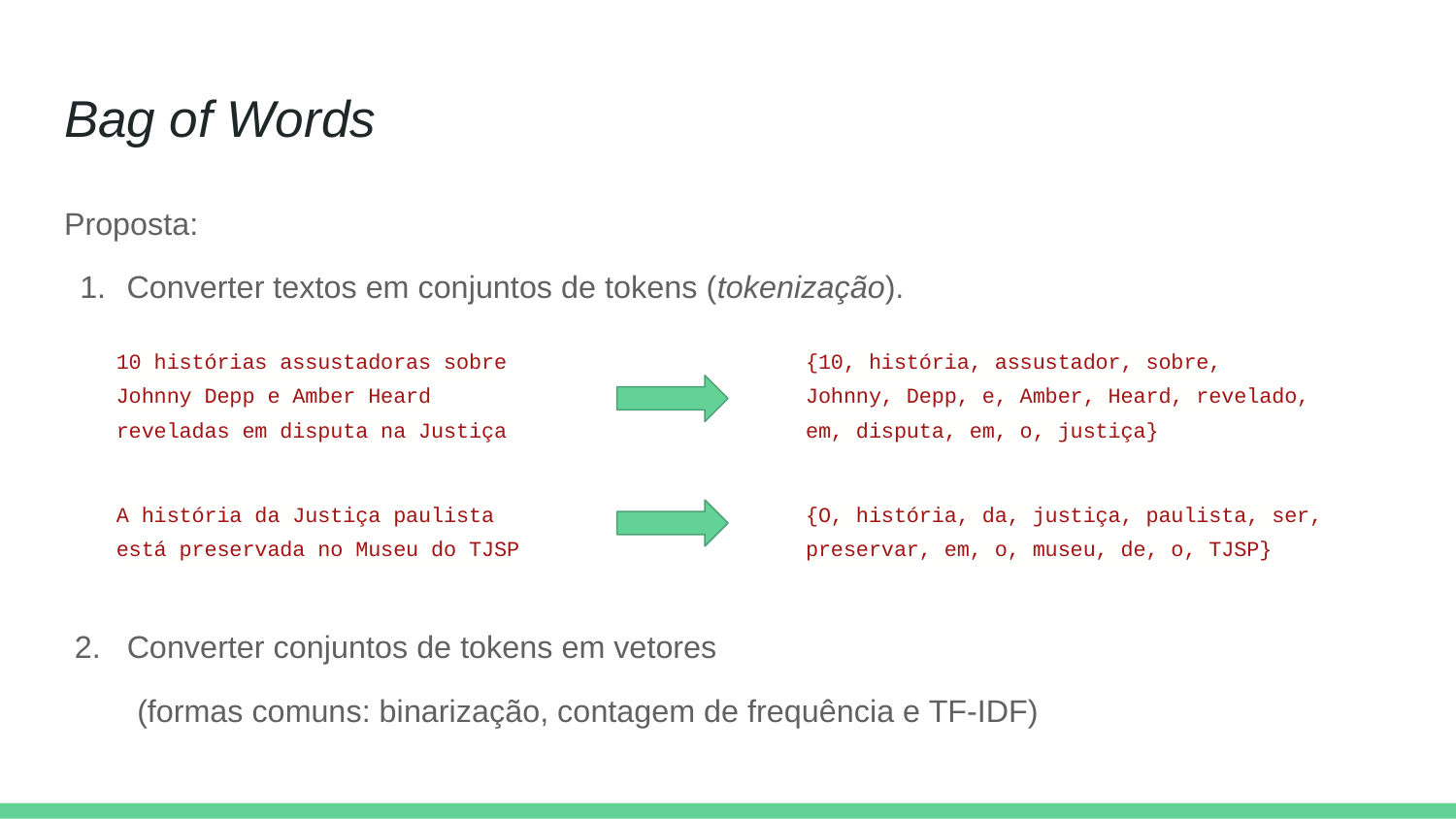

# Bag of Words
Proposta:
Converter textos em conjuntos de tokens (tokenização).
10 histórias assustadoras sobre Johnny Depp e Amber Heard reveladas em disputa na Justiça
{10, história, assustador, sobre, Johnny, Depp, e, Amber, Heard, revelado, em, disputa, em, o, justiça}

A história da Justiça paulista está preservada no Museu do TJSP
{O, história, da, justiça, paulista, ser, preservar, em, o, museu, de, o, TJSP}

2.   Converter conjuntos de tokens em vetores
(formas comuns: binarização, contagem de frequência e TF-IDF)